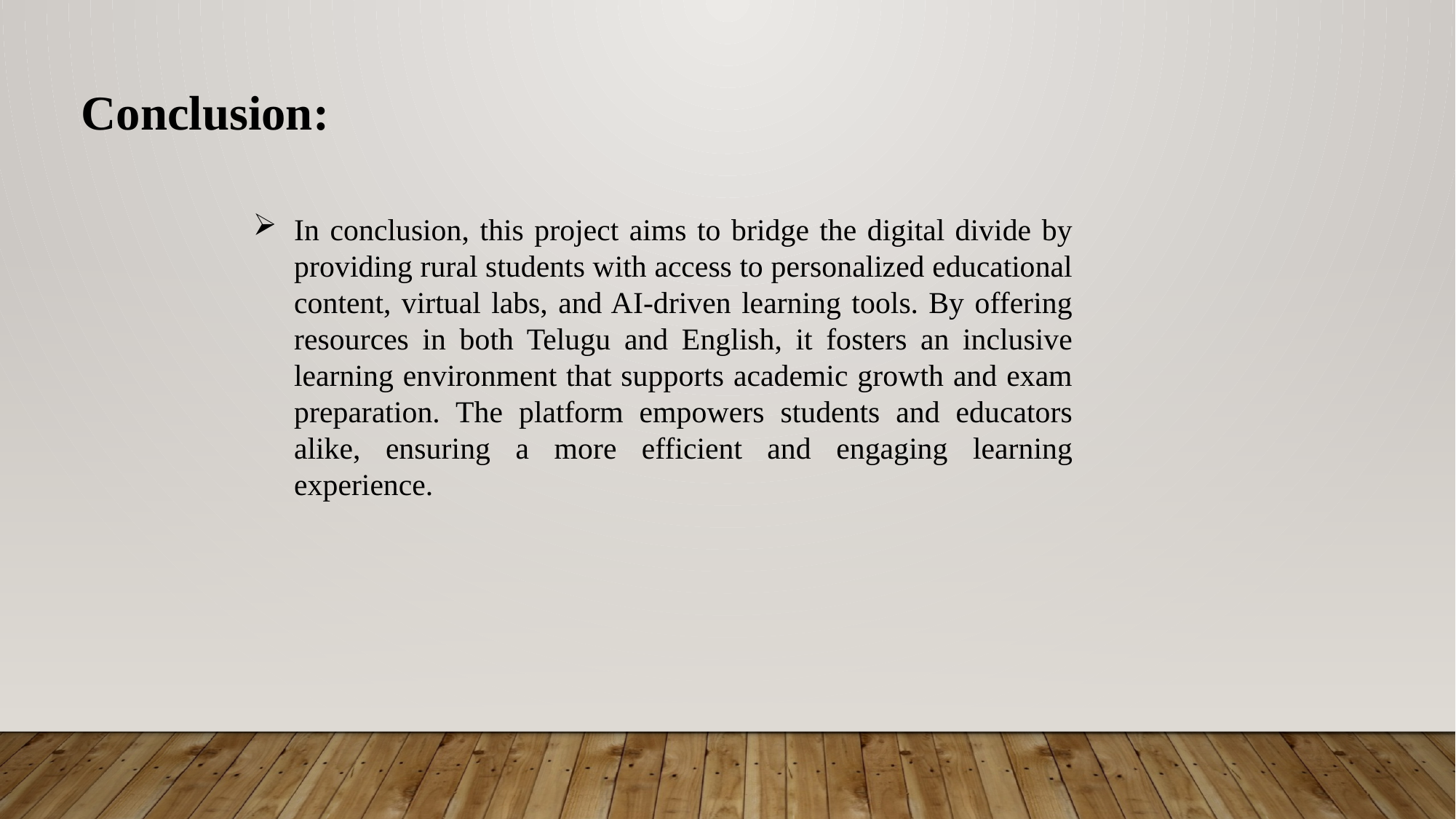

Conclusion:
In conclusion, this project aims to bridge the digital divide by providing rural students with access to personalized educational content, virtual labs, and AI-driven learning tools. By offering resources in both Telugu and English, it fosters an inclusive learning environment that supports academic growth and exam preparation. The platform empowers students and educators alike, ensuring a more efficient and engaging learning experience.